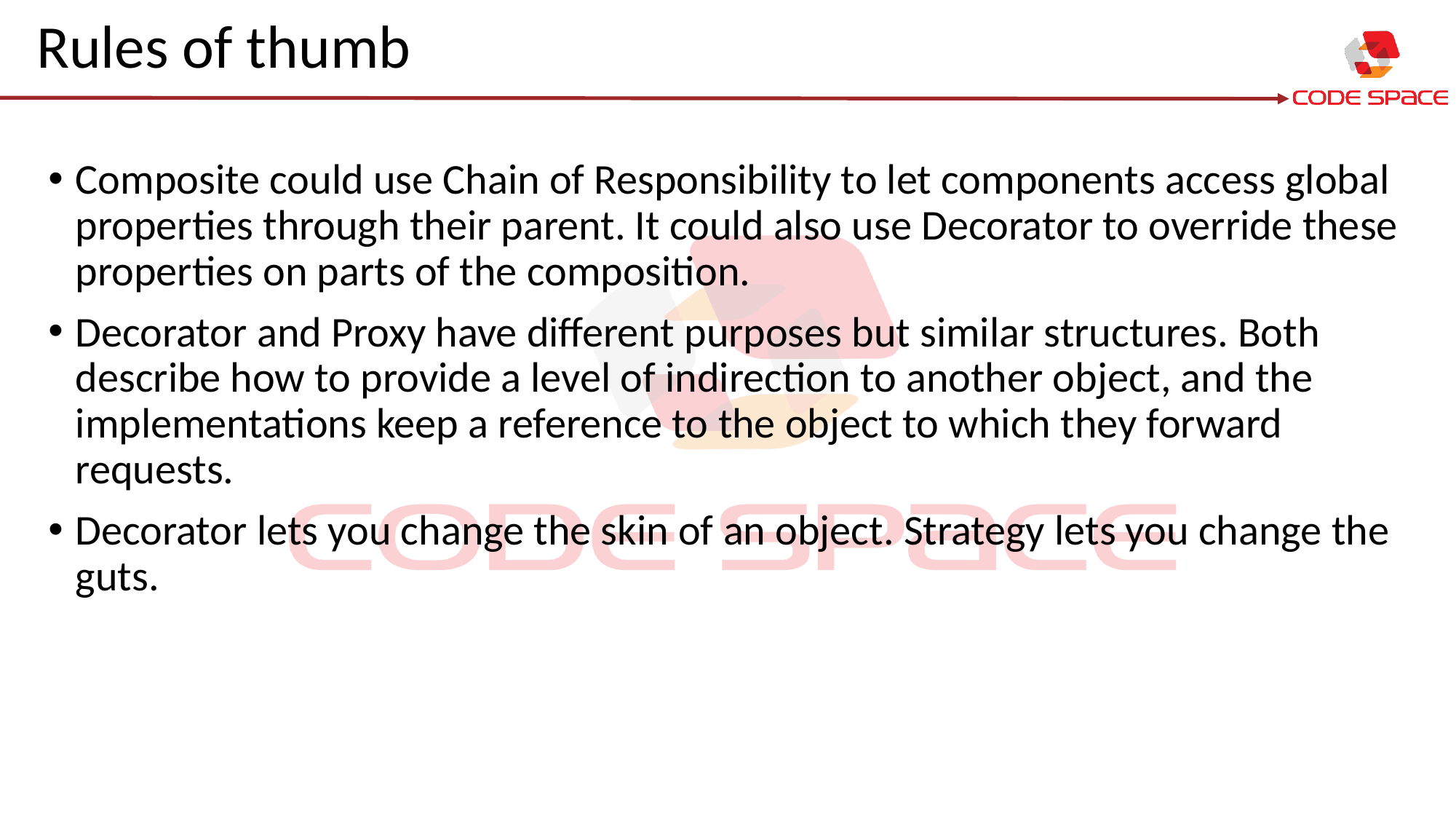

# Rules of thumb
Composite could use Chain of Responsibility to let components access global properties through their parent. It could also use Decorator to override these properties on parts of the composition.
Decorator and Proxy have different purposes but similar structures. Both describe how to provide a level of indirection to another object, and the implementations keep a reference to the object to which they forward requests.
Decorator lets you change the skin of an object. Strategy lets you change the guts.